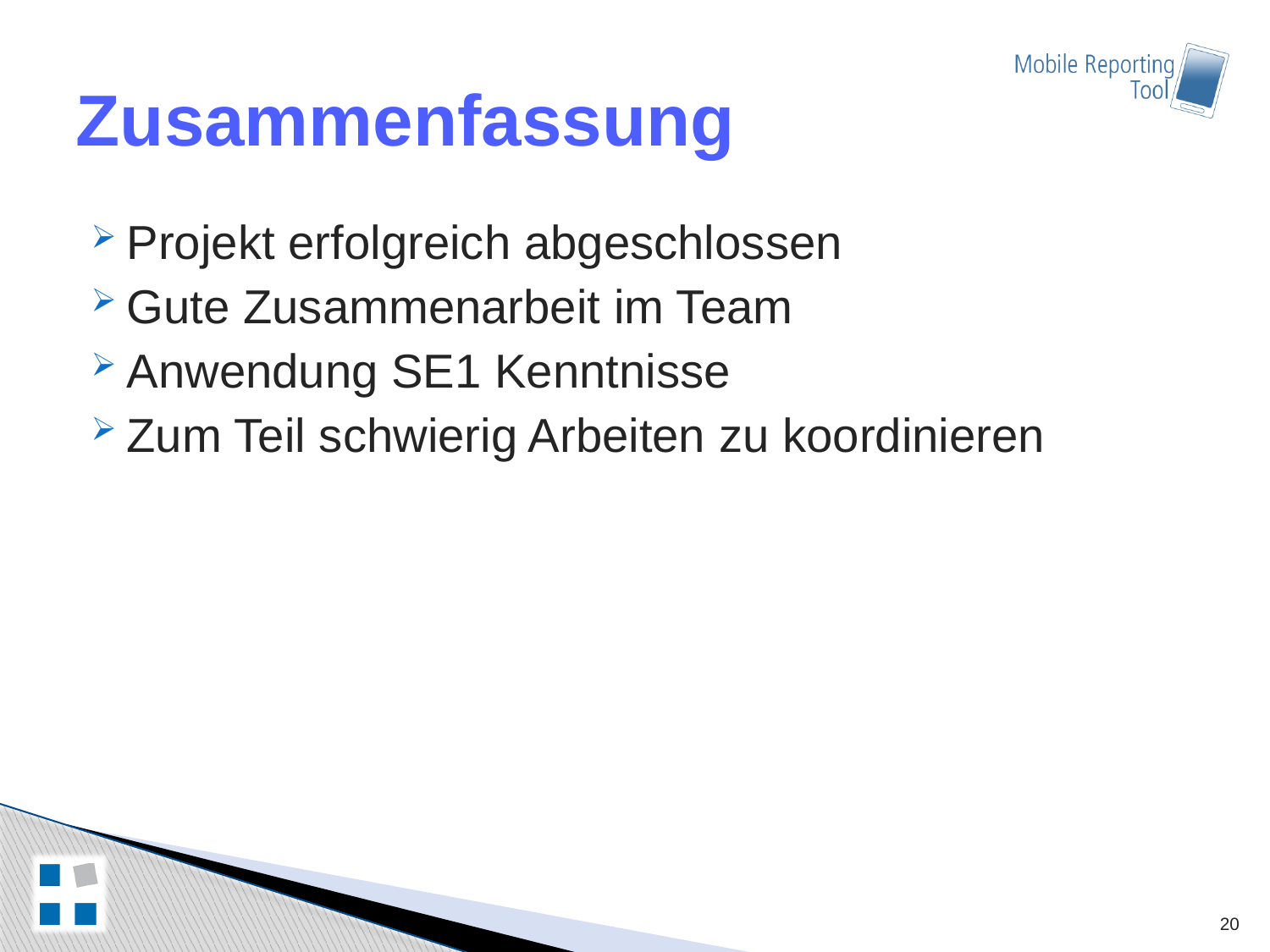

# Zusammenfassung
Projekt erfolgreich abgeschlossen
Gute Zusammenarbeit im Team
Anwendung SE1 Kenntnisse
Zum Teil schwierig Arbeiten zu koordinieren

20